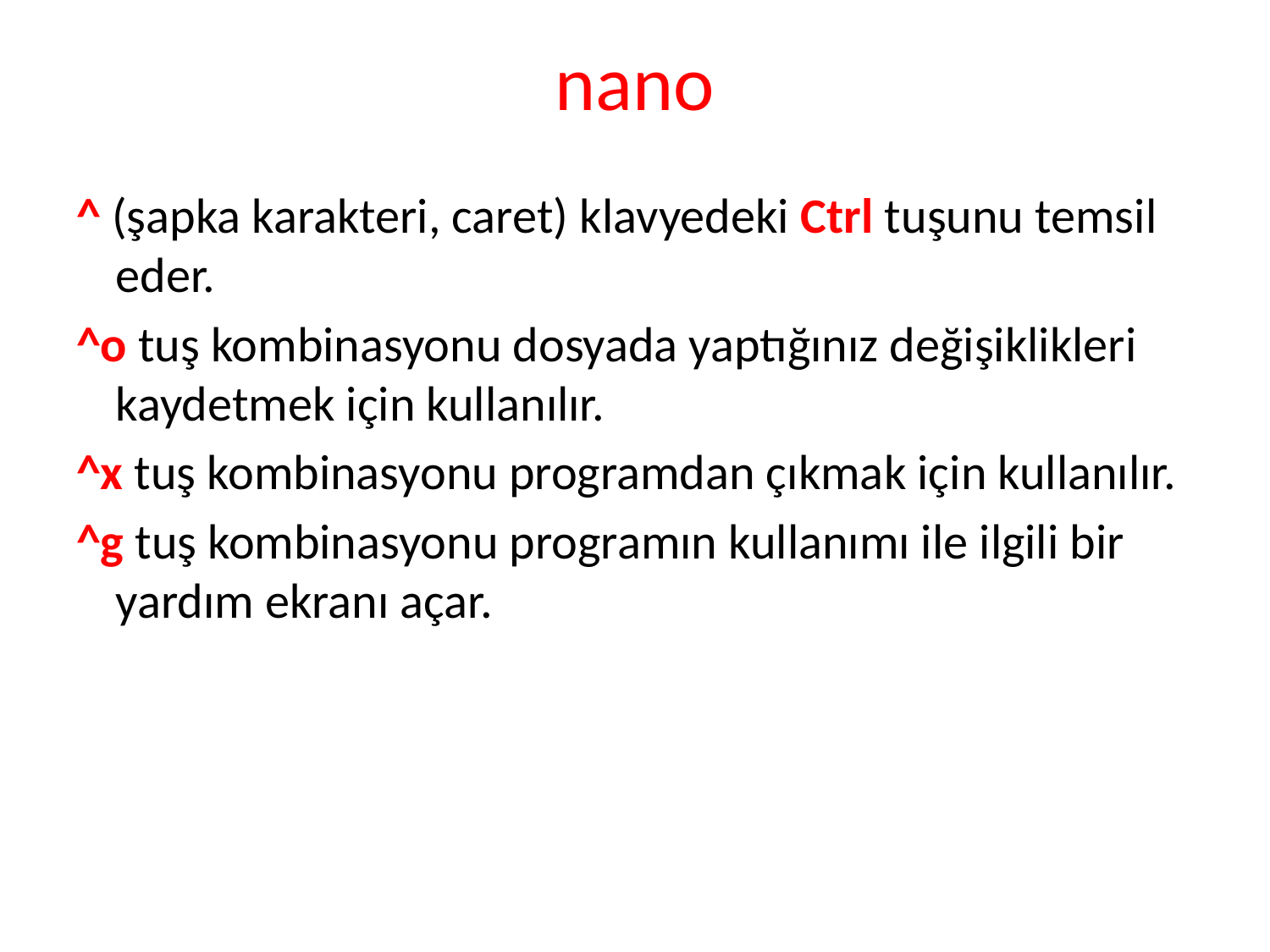

# nano
^ (şapka karakteri, caret) klavyedeki Ctrl tuşunu temsil eder.
^o tuş kombinasyonu dosyada yaptığınız değişiklikleri kaydetmek için kullanılır.
^x tuş kombinasyonu programdan çıkmak için kullanılır.
^g tuş kombinasyonu programın kullanımı ile ilgili bir yardım ekranı açar.